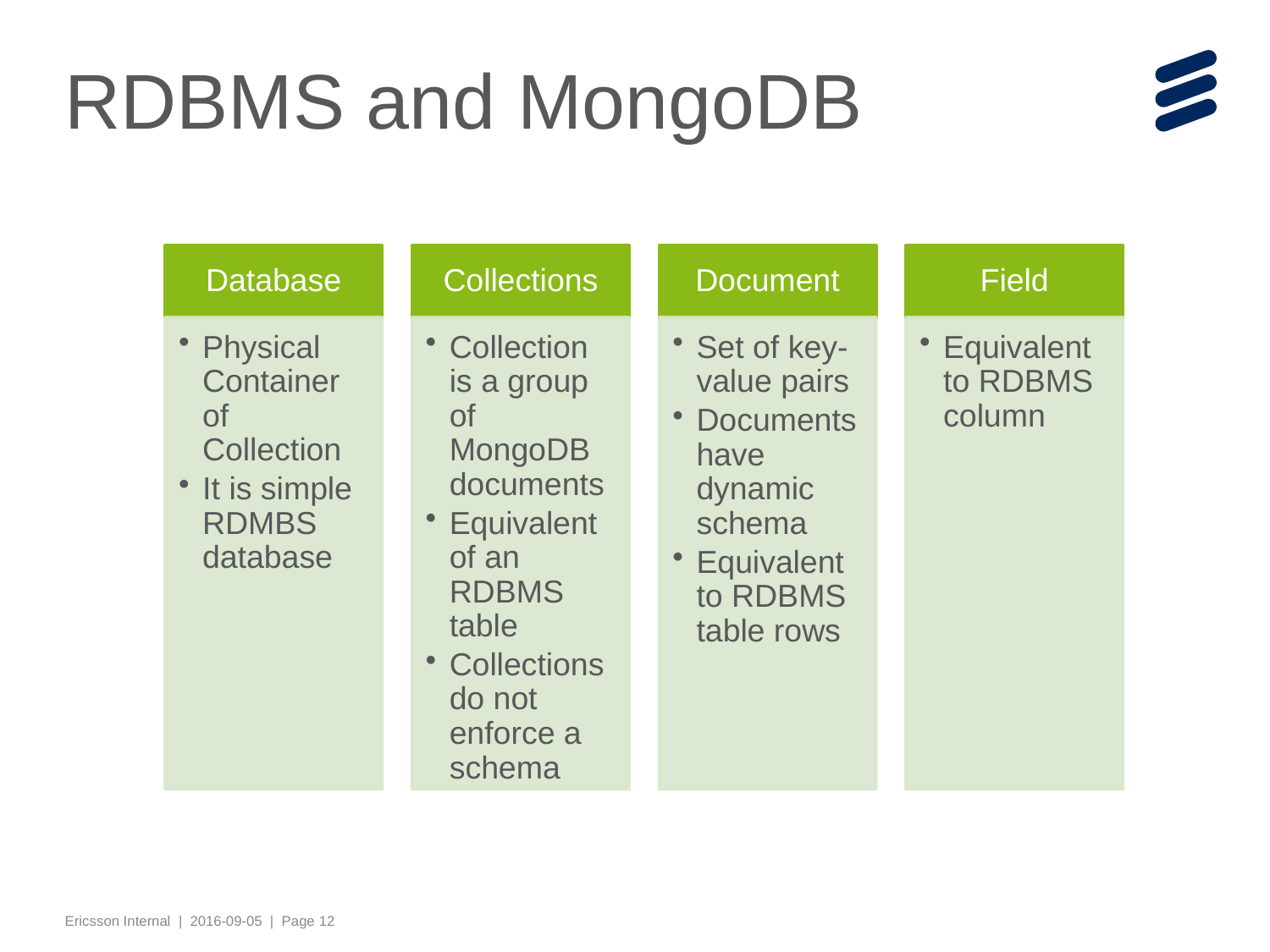

# RDBMS and MongoDB
Database
Physical Container of Collection
It is simple RDMBS database
Collections
Collection is a group of MongoDB documents
Equivalent of an RDBMS table
Collections do not enforce a schema
Document
Set of key-value pairs
Documents have dynamic schema
Equivalent to RDBMS table rows
Field
Equivalent to RDBMS column